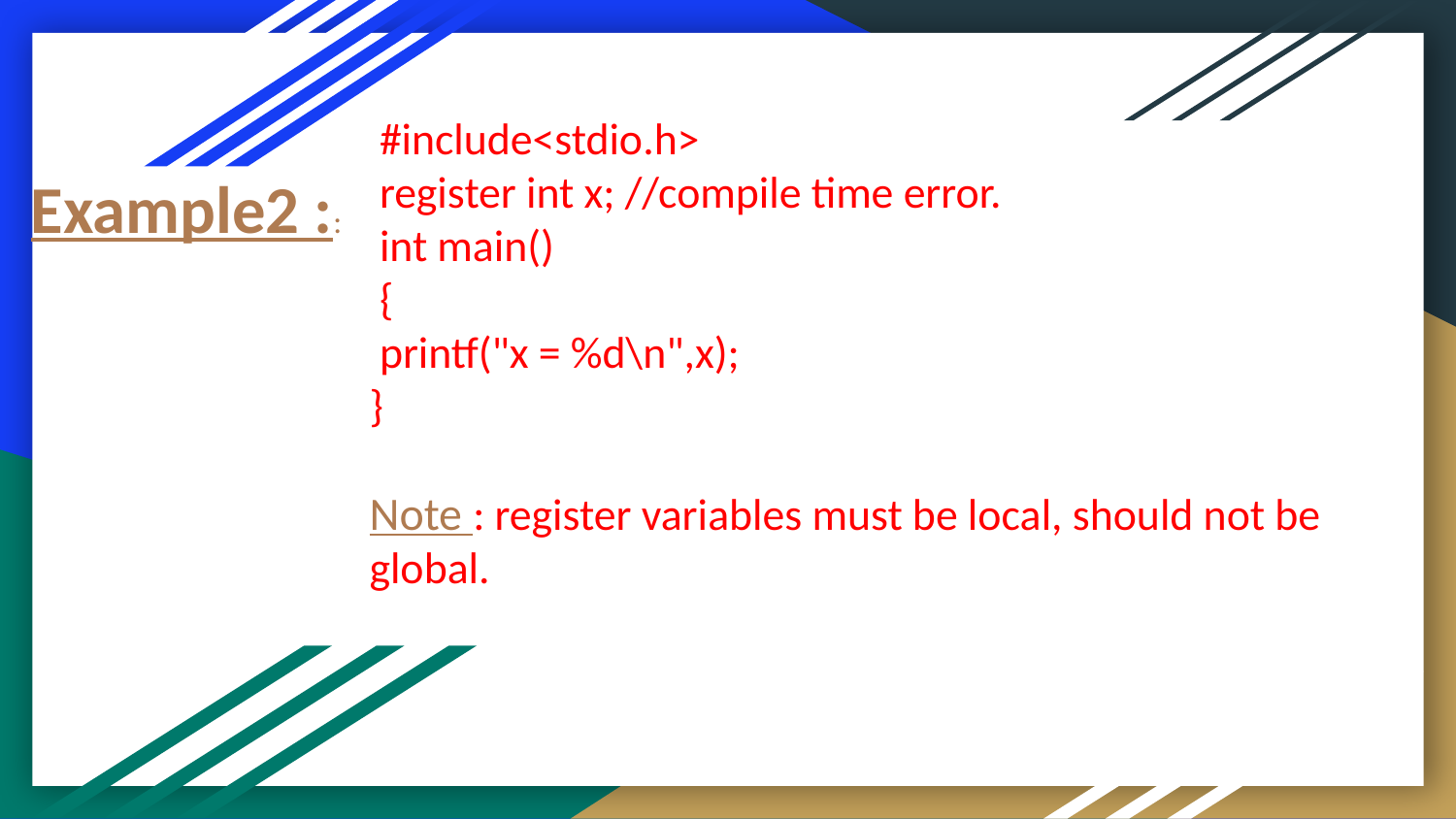

#include<stdio.h>
 register int x; //compile time error.
 int main()
 {
 printf("x = %d\n",x);
}

Note : register variables must be local, should not be    global.

# Example2 ::